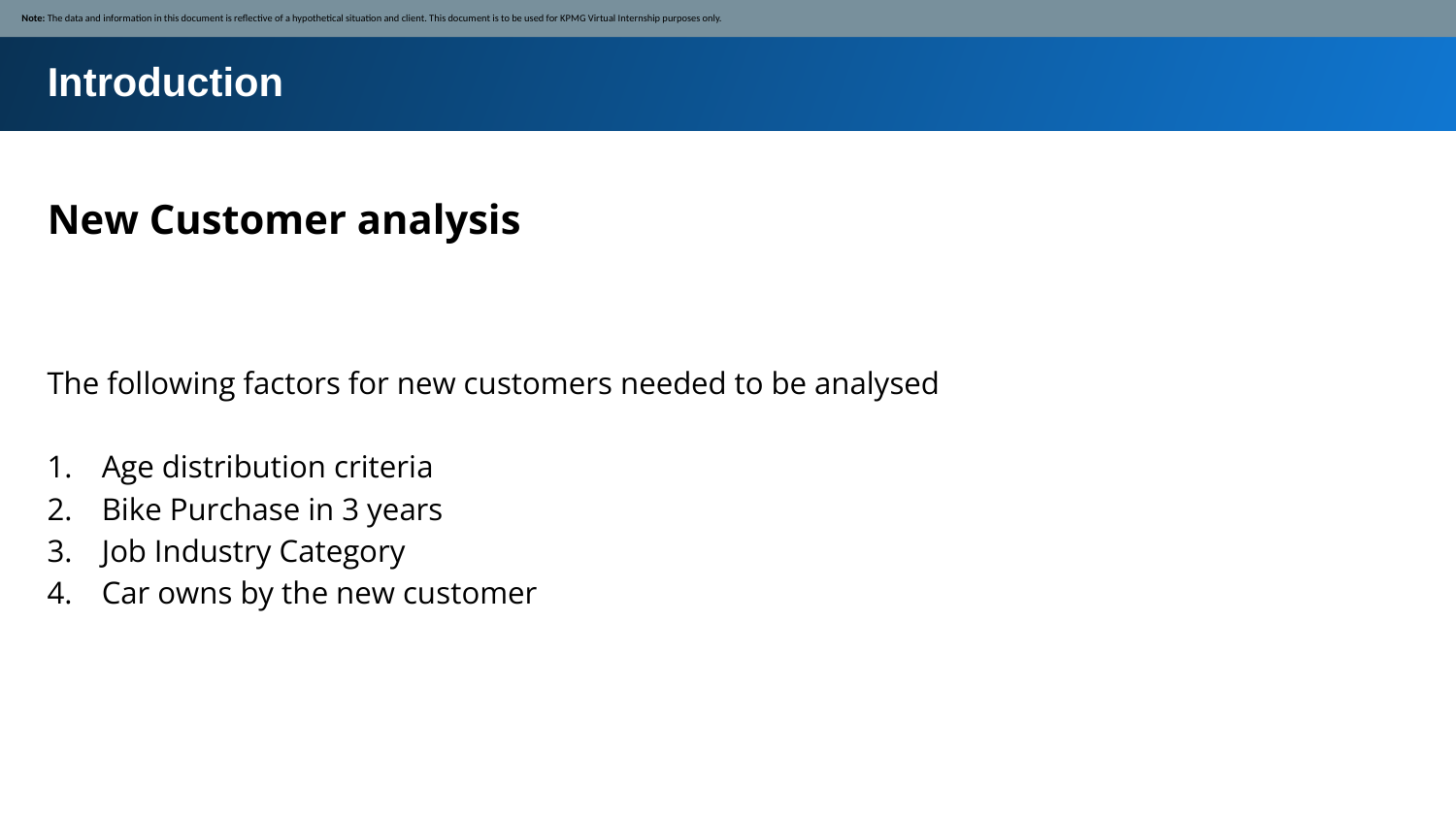

Note: The data and information in this document is reflective of a hypothetical situation and client. This document is to be used for KPMG Virtual Internship purposes only.
Introduction
New Customer analysis
The following factors for new customers needed to be analysed

Age distribution criteria
Bike Purchase in 3 years
Job Industry Category
Car owns by the new customer